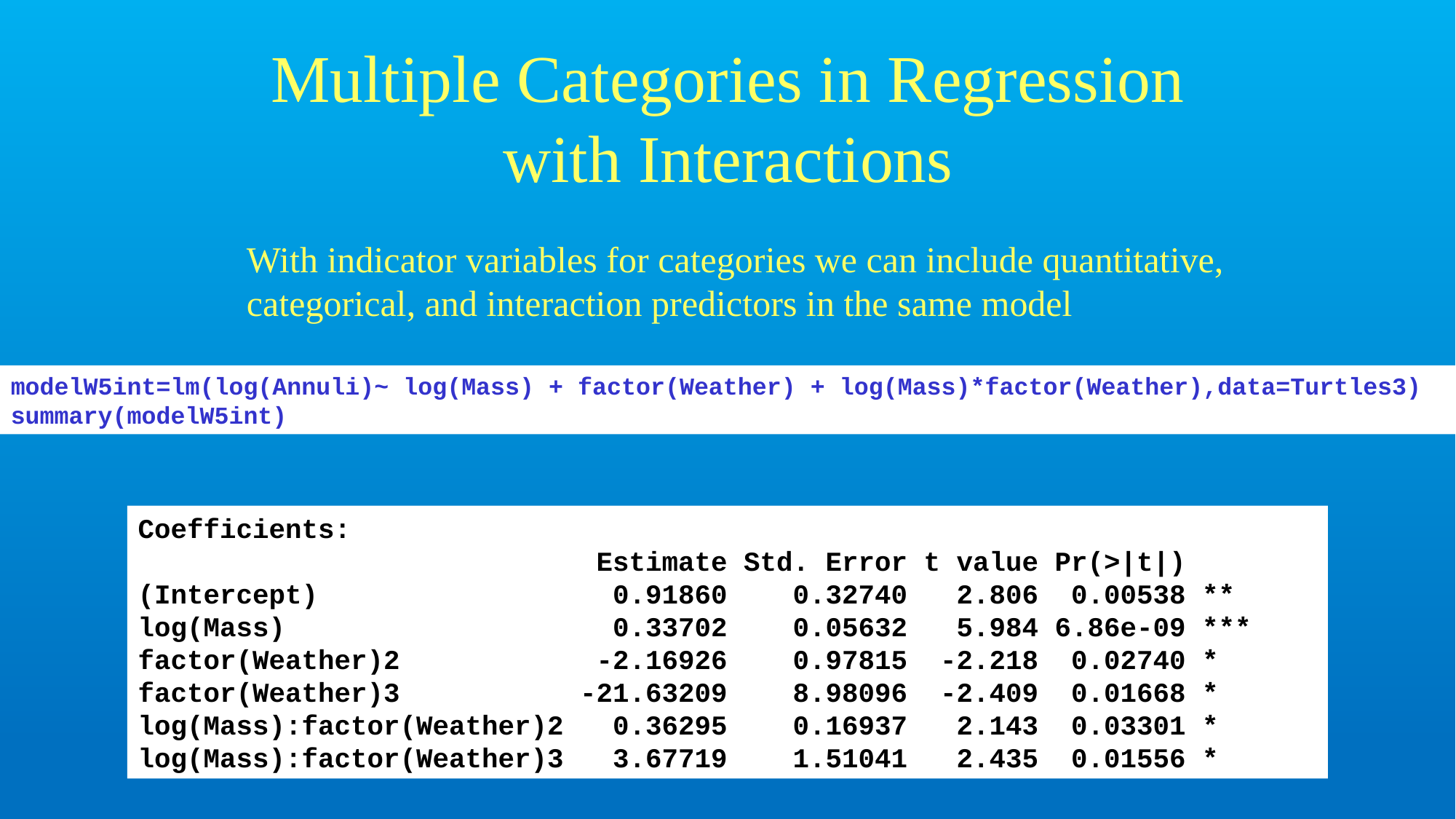

# Multiple Categories in Regression with Interactions
With indicator variables for categories we can include quantitative, categorical, and interaction predictors in the same model
modelW5int=lm(log(Annuli)~ log(Mass) + factor(Weather) + log(Mass)*factor(Weather),data=Turtles3)
summary(modelW5int)
Coefficients:
                            Estimate Std. Error t value Pr(>|t|)
(Intercept)                  0.91860    0.32740   2.806  0.00538 **
log(Mass)                    0.33702    0.05632   5.984 6.86e-09 ***
factor(Weather)2            -2.16926    0.97815  -2.218  0.02740 *
factor(Weather)3           -21.63209    8.98096  -2.409  0.01668 *
log(Mass):factor(Weather)2   0.36295    0.16937   2.143  0.03301 *
log(Mass):factor(Weather)3   3.67719    1.51041   2.435  0.01556 *